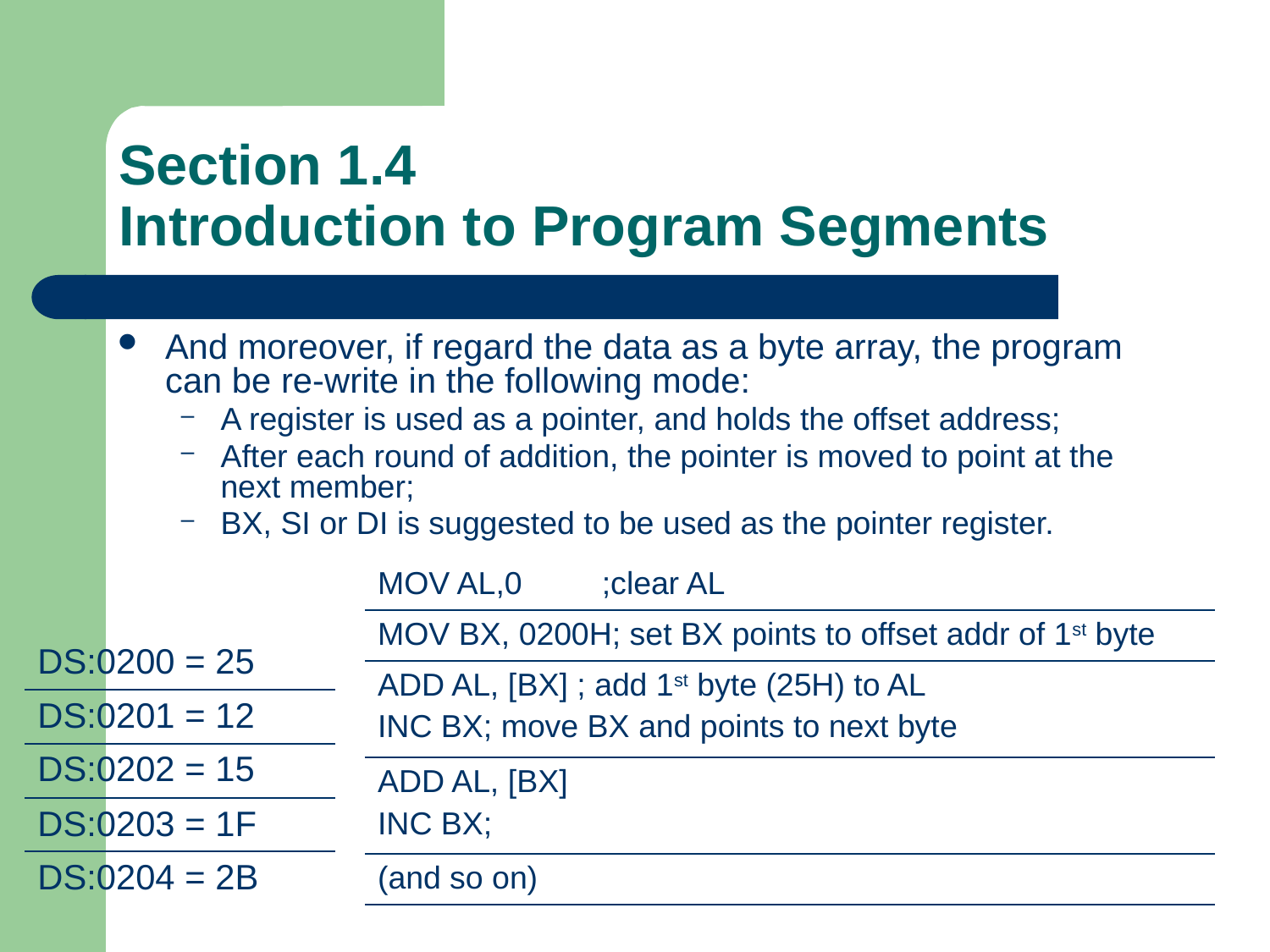

# Section 1.4 Introduction to Program Segments
And moreover, if regard the data as a byte array, the program can be re-write in the following mode:
A register is used as a pointer, and holds the offset address;
After each round of addition, the pointer is moved to point at the next member;
BX, SI or DI is suggested to be used as the pointer register.
| MOV AL,0 ;clear AL |
| --- |
| MOV BX, 0200H; set BX points to offset addr of 1st byte |
| ADD AL, [BX] ; add 1st byte (25H) to AL INC BX; move BX and points to next byte |
| ADD AL, [BX] INC BX; |
| (and so on) |
|  |
| DS:0200 = 25 |
| --- |
| DS:0201 = 12 |
| DS:0202 = 15 |
| DS:0203 = 1F |
| DS:0204 = 2B |